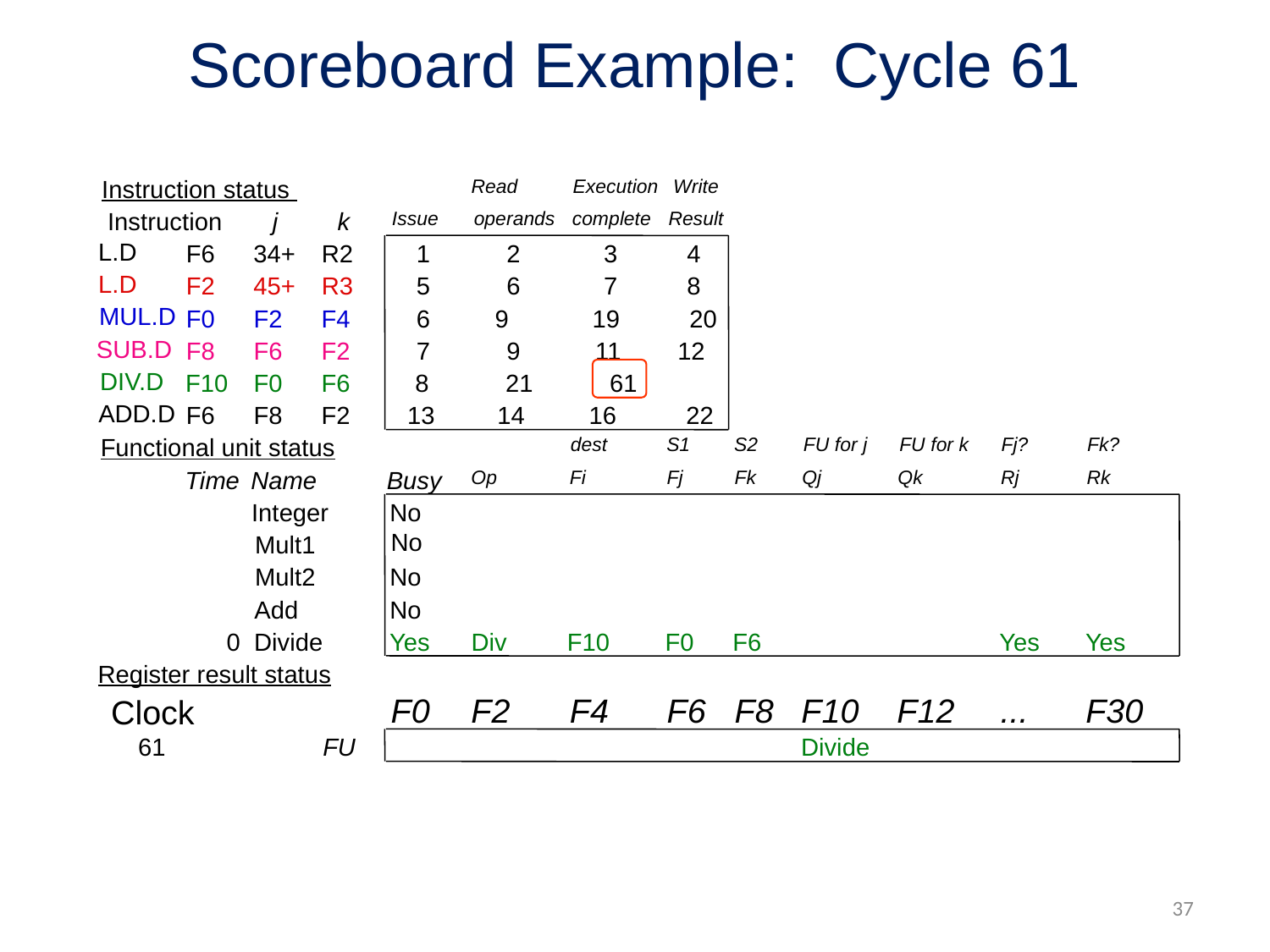

# Scoreboard Example:  Cycle 61
Instruction status
Read
Execution
 Write
Instruction
j
k
Issue
operands
complete
Result

L.D
L.D
MUL.D
SUB.D
DIV.D
ADD.D
F6
34+
R2
1
2
3
4
F2
45+
R3
5
6
7
8
F0
F2
F4
6
9            19          20
F8
F6
F2
7
9
11
12

F10
F0
F6
8           21           61
F6
F8
F2
13
14
16          22

Functional unit status
dest
S1
S2
FU for j
FU for k
Fj?
Fk?
Time
Name
Busy
Op
Fi
Fj
Fk
Qj
Qk
Rj
Rk

Integer
No
No
Mult1
Mult2
No
Add
No
 0  Divide
Yes
Div
F10
F0
F6
Yes
Yes

Register result status
F0
F2
F4
F6
F8
F10
F12
...
F30
Clock

61
FU
Divide

37